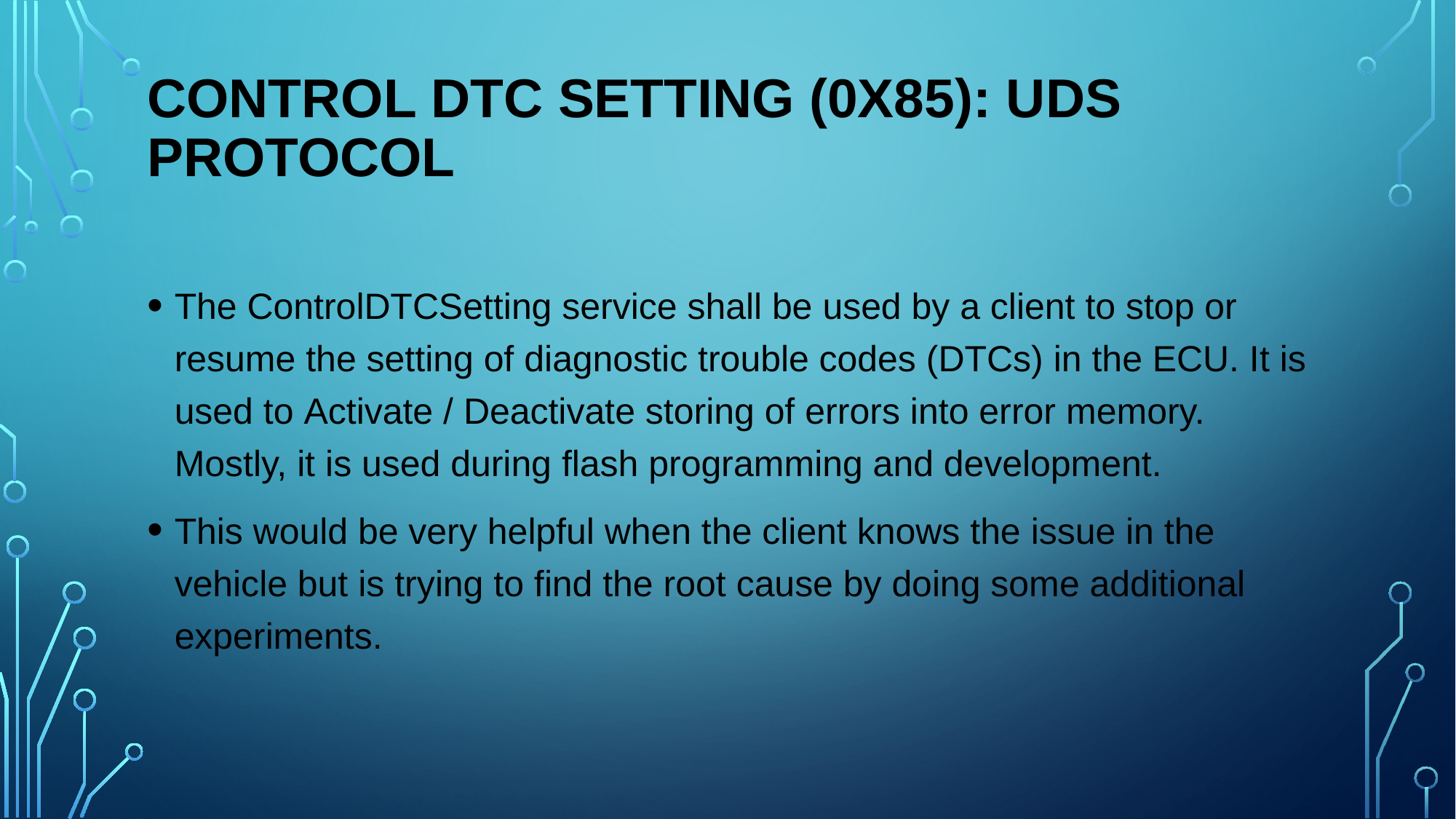

# Control DTC setting (0x85): UDS Protocol
The ControlDTCSetting service shall be used by a client to stop or resume the setting of diagnostic trouble codes (DTCs) in the ECU. It is used to Activate / Deactivate storing of errors into error memory. Mostly, it is used during flash programming and development.
This would be very helpful when the client knows the issue in the vehicle but is trying to find the root cause by doing some additional experiments.